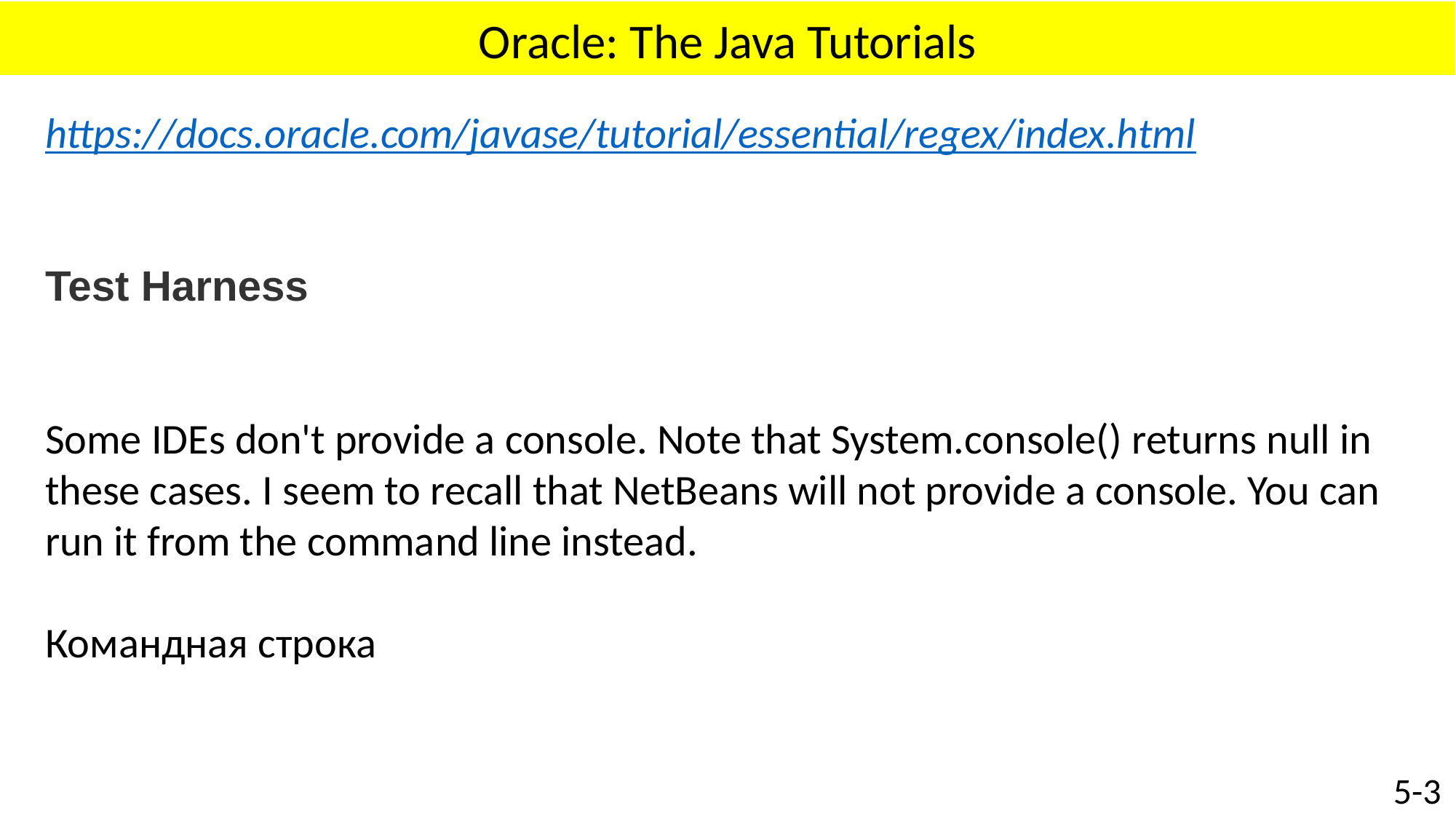

# Oracle: The Java Tutorials
https://docs.oracle.com/javase/tutorial/essential/regex/index.html

Test Harness

Some IDEs don't provide a console. Note that System.console() returns null in these cases. I seem to recall that NetBeans will not provide a console. You can run it from the command line instead.

Командная строка
5-3